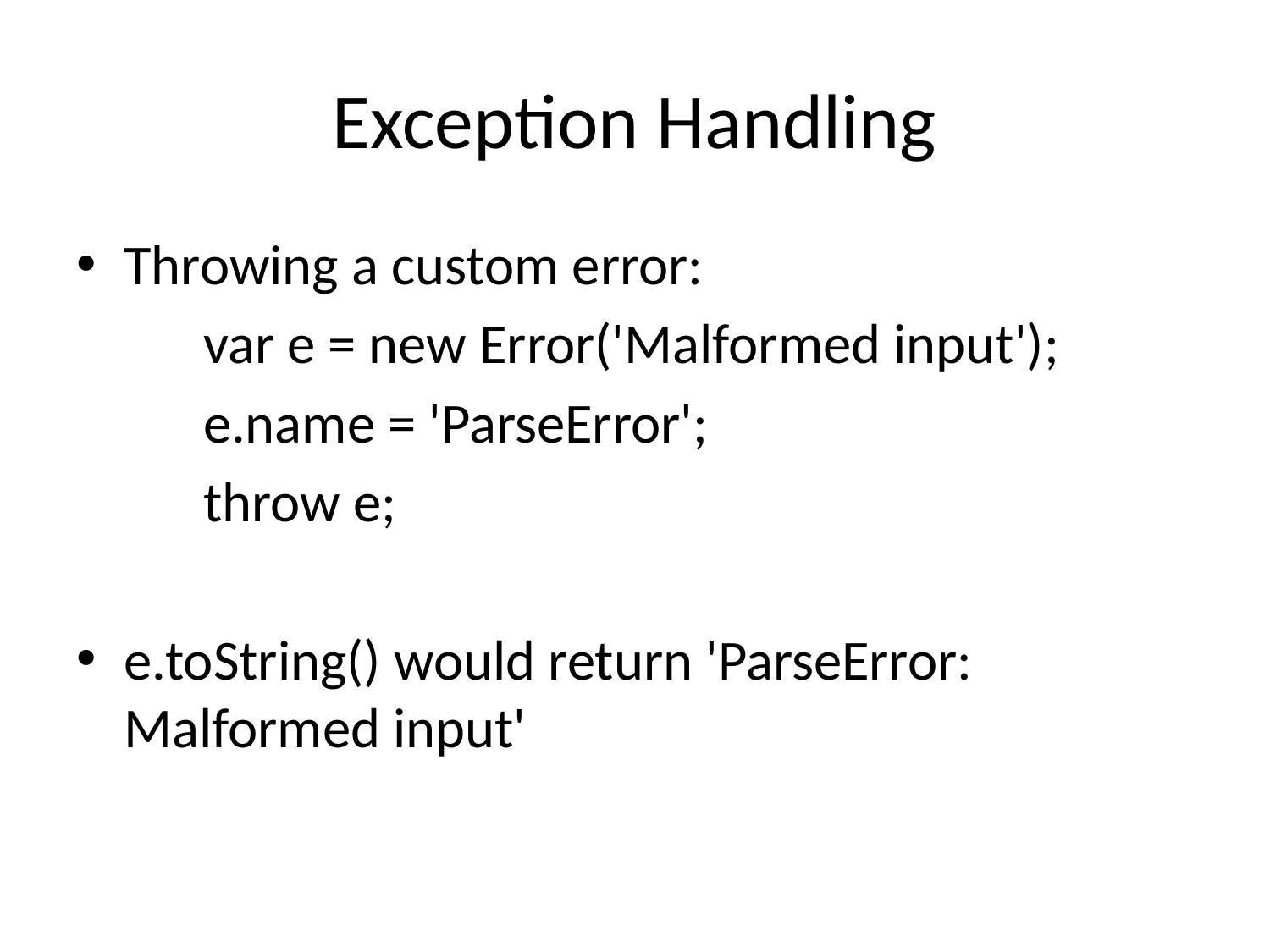

# Exception Handling
Throwing a custom error:
	var e = new Error('Malformed input');
	e.name = 'ParseError';
	throw e;

e.toString() would return 'ParseError: Malformed input'